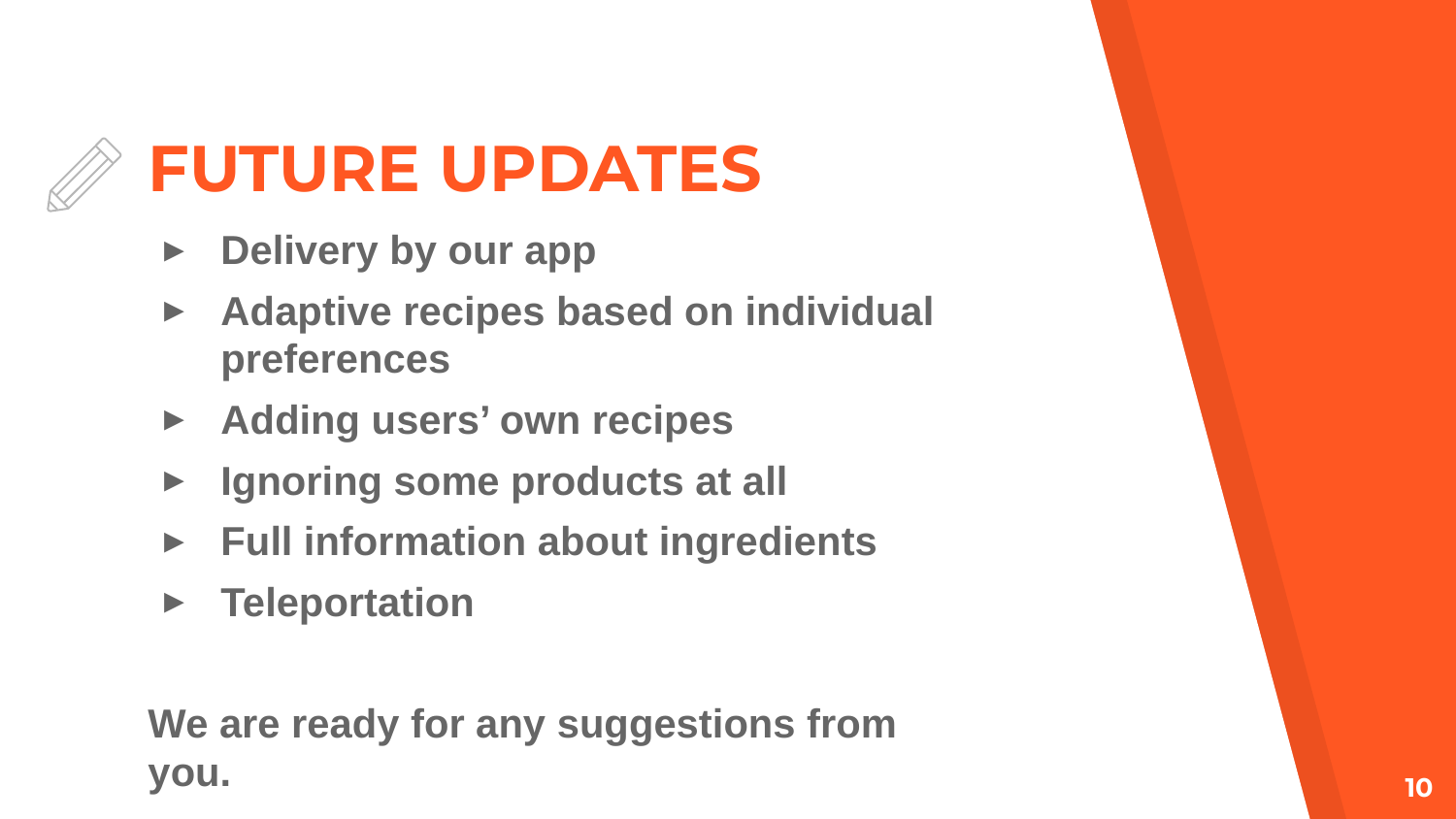

# FUTURE UPDATES
Delivery by our app
Adaptive recipes based on individual preferences
Adding users’ own recipes
Ignoring some products at all
Full information about ingredients
Teleportation

We are ready for any suggestions from you.
10